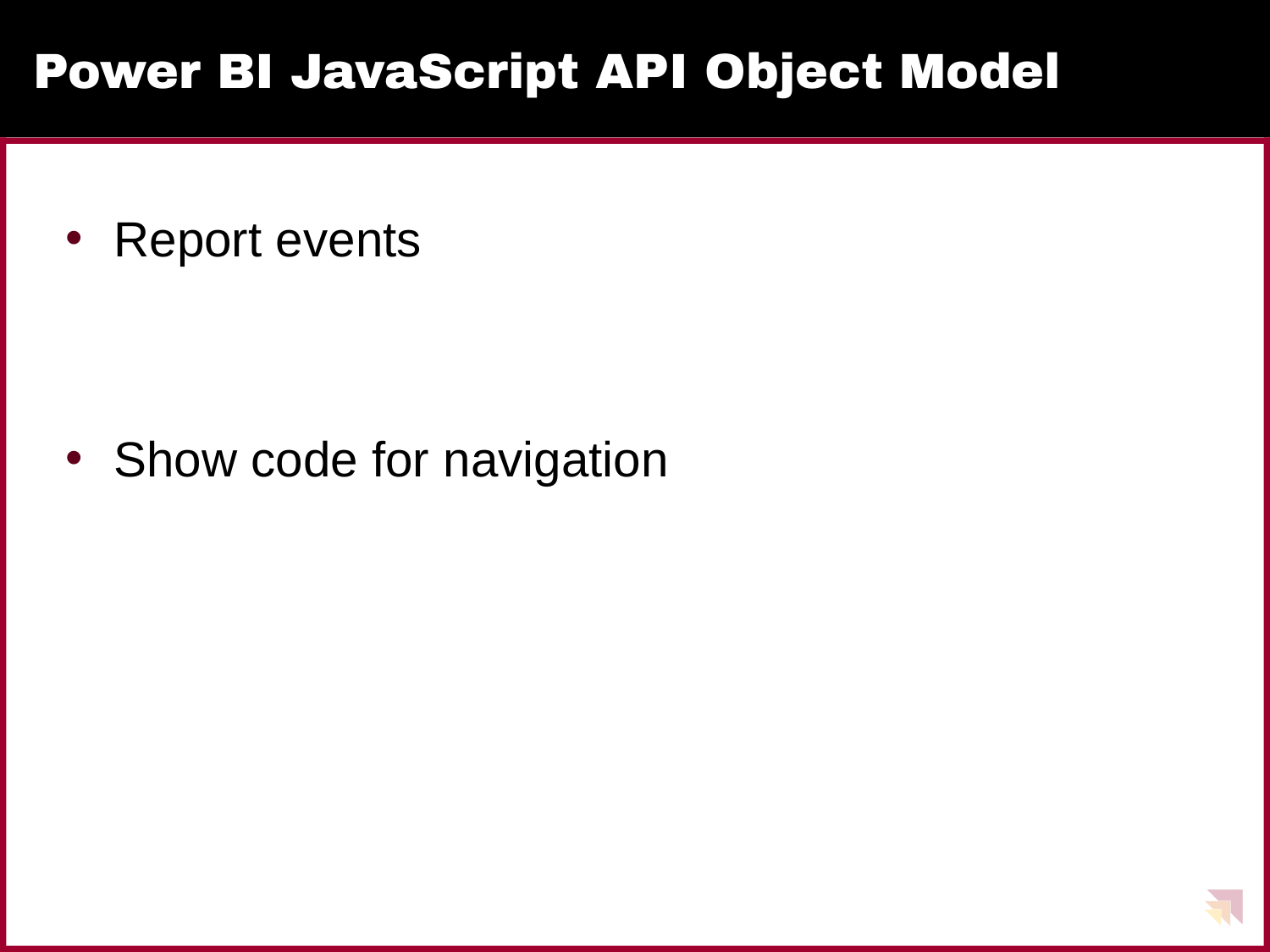

# Power BI JavaScript API Object Model
Report events

Show code for navigation